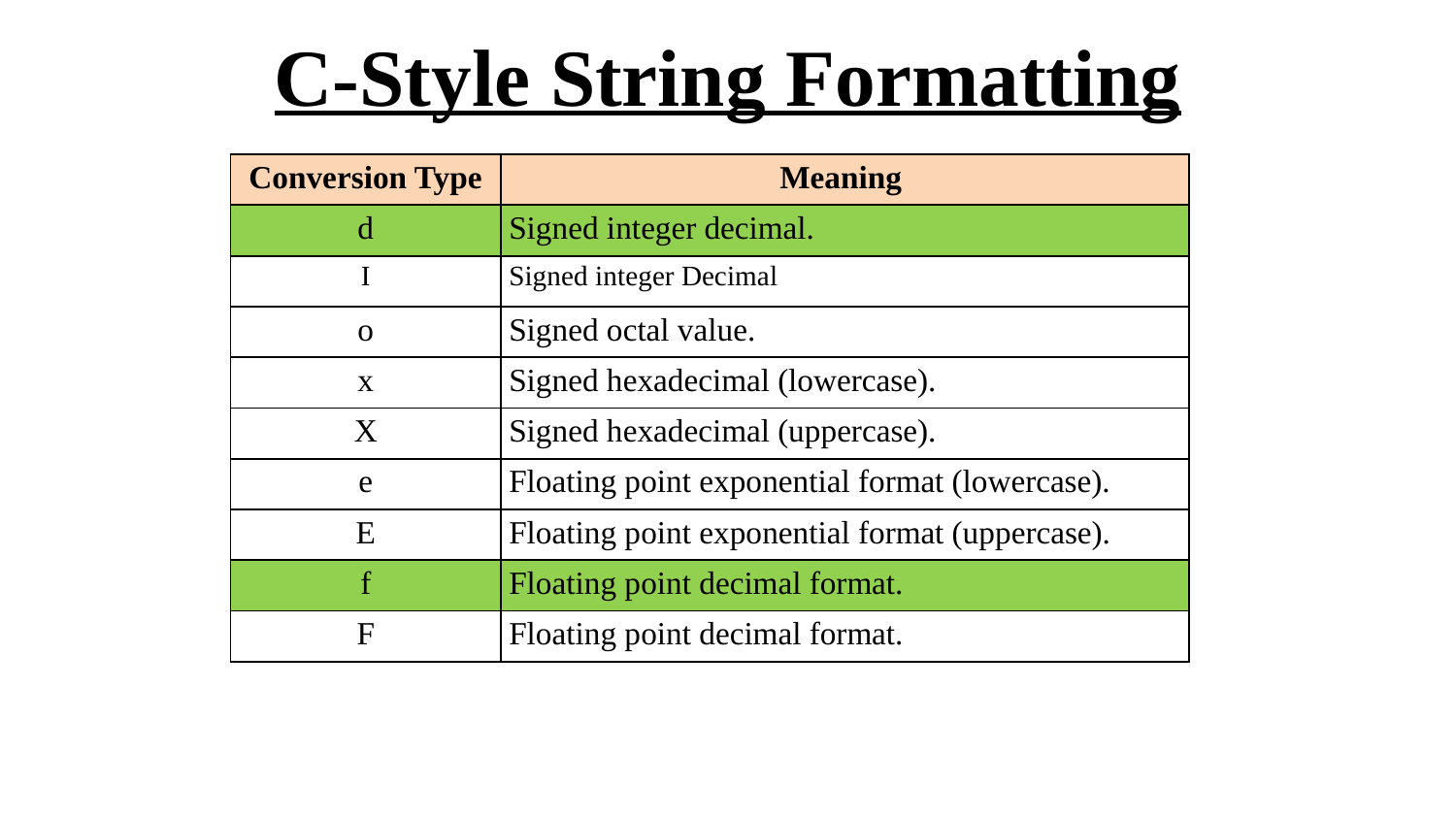

# C-Style String Formatting
| Conversion Type | Meaning |
| --- | --- |
| d | Signed integer decimal. |
| I | Signed integer Decimal |
| o | Signed octal value. |
| x | Signed hexadecimal (lowercase). |
| X | Signed hexadecimal (uppercase). |
| e | Floating point exponential format (lowercase). |
| E | Floating point exponential format (uppercase). |
| f | Floating point decimal format. |
| F | Floating point decimal format. |